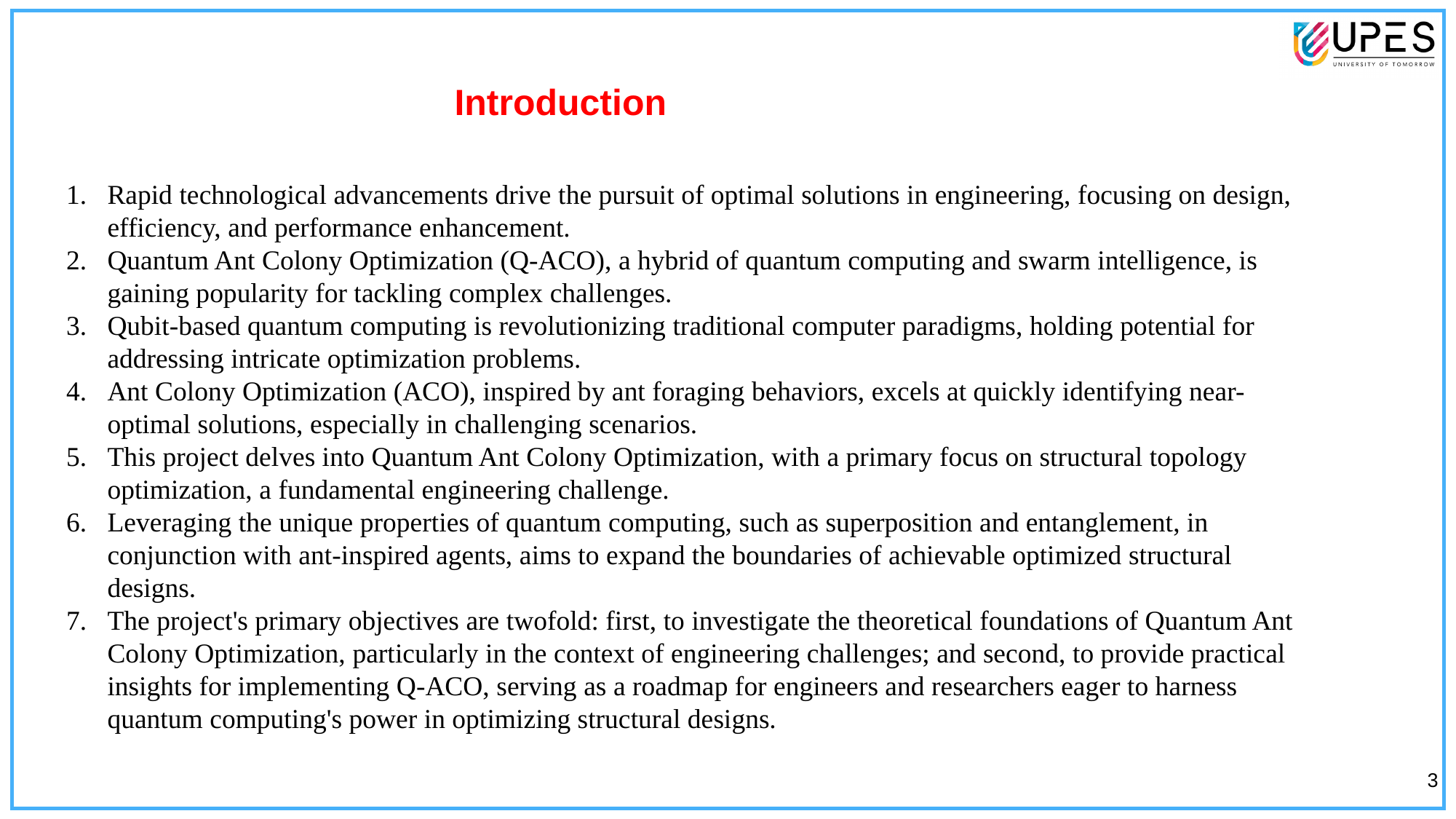

Introduction
Rapid technological advancements drive the pursuit of optimal solutions in engineering, focusing on design, efficiency, and performance enhancement.
Quantum Ant Colony Optimization (Q-ACO), a hybrid of quantum computing and swarm intelligence, is gaining popularity for tackling complex challenges.
Qubit-based quantum computing is revolutionizing traditional computer paradigms, holding potential for addressing intricate optimization problems.
Ant Colony Optimization (ACO), inspired by ant foraging behaviors, excels at quickly identifying near-optimal solutions, especially in challenging scenarios.
This project delves into Quantum Ant Colony Optimization, with a primary focus on structural topology optimization, a fundamental engineering challenge.
Leveraging the unique properties of quantum computing, such as superposition and entanglement, in conjunction with ant-inspired agents, aims to expand the boundaries of achievable optimized structural designs.
The project's primary objectives are twofold: first, to investigate the theoretical foundations of Quantum Ant Colony Optimization, particularly in the context of engineering challenges; and second, to provide practical insights for implementing Q-ACO, serving as a roadmap for engineers and researchers eager to harness quantum computing's power in optimizing structural designs.

3